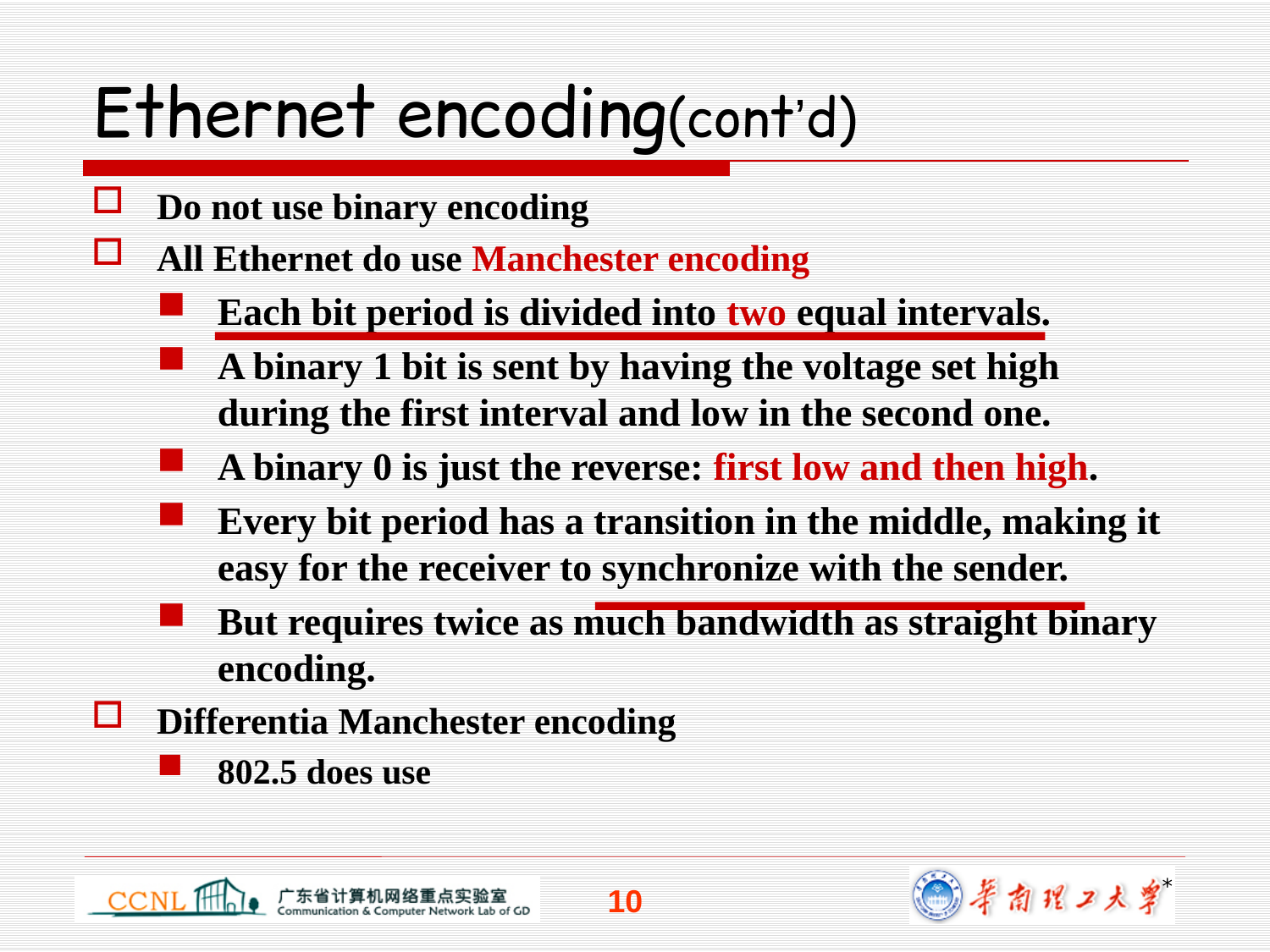

# Ethernet encoding(cont’d)
Do not use binary encoding
All Ethernet do use Manchester encoding
Each bit period is divided into two equal intervals.
A binary 1 bit is sent by having the voltage set high during the first interval and low in the second one.
A binary 0 is just the reverse: first low and then high.
Every bit period has a transition in the middle, making it easy for the receiver to synchronize with the sender.
But requires twice as much bandwidth as straight binary encoding.
Differentia Manchester encoding
802.5 does use

*